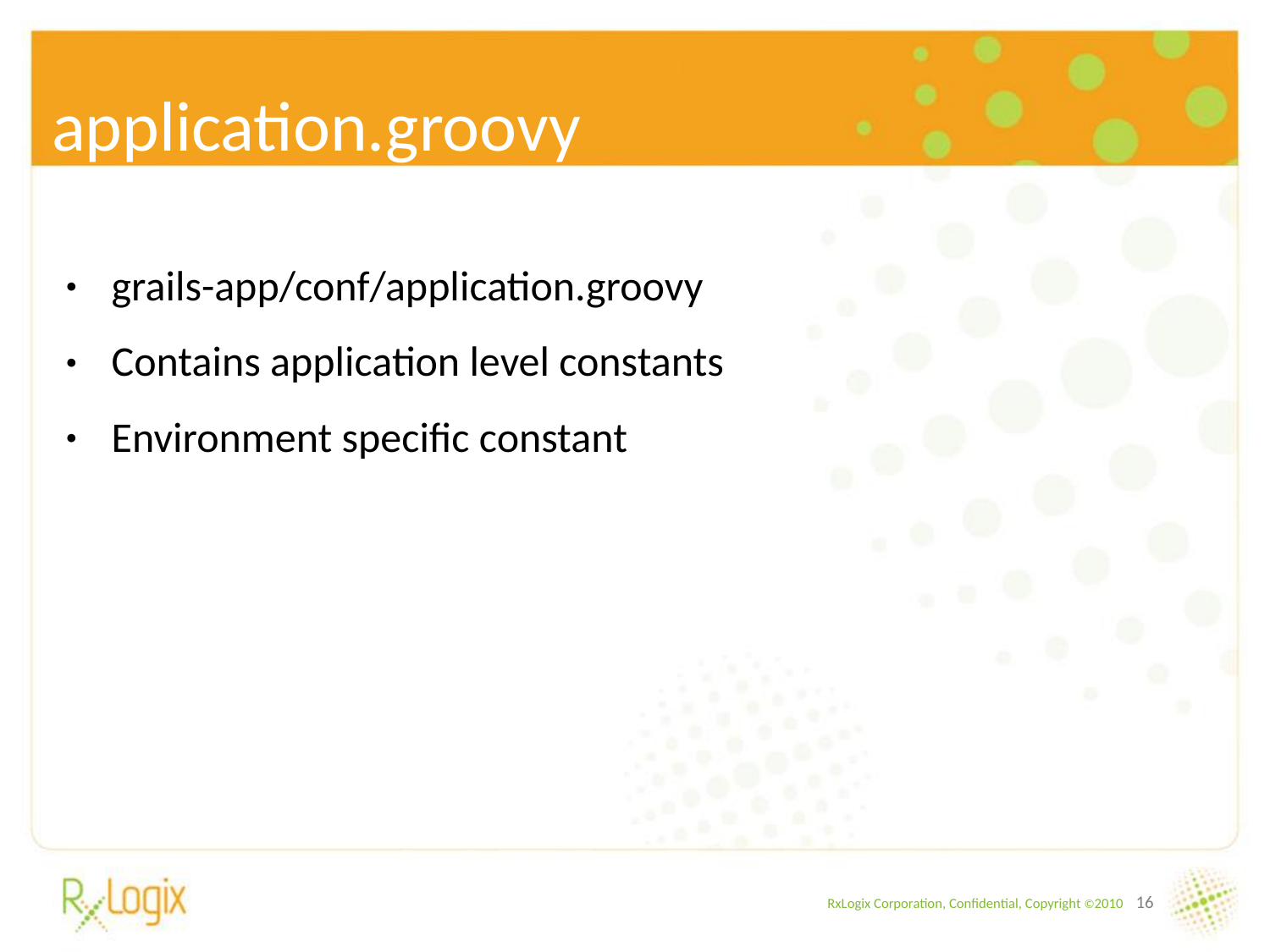

# application.groovy
grails-app/conf/application.groovy
Contains application level constants
Environment specific constant